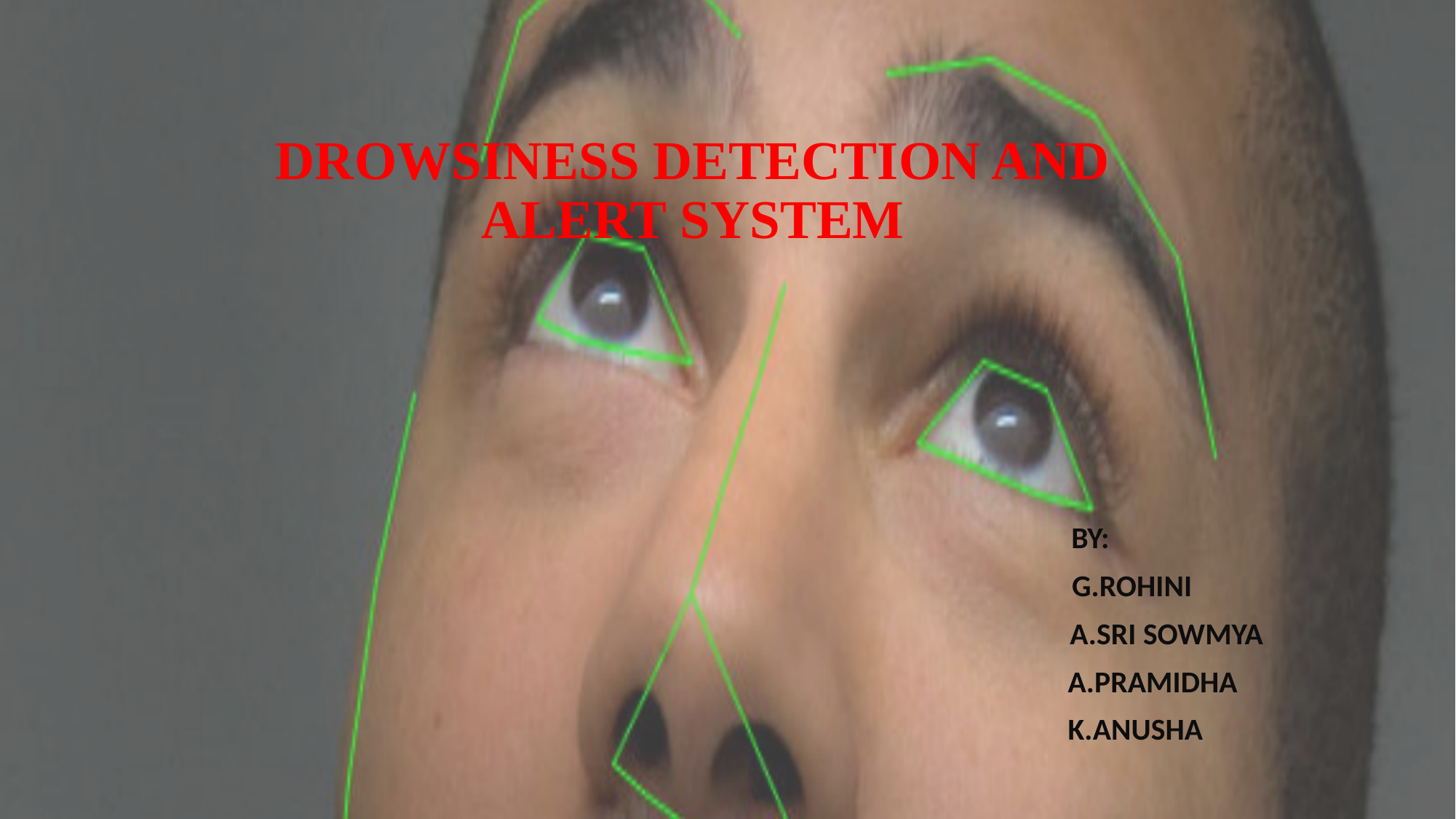

# DROWSINESS DETECTION AND ALERT SYSTEM
                                                       BY:
                                                                   G.ROHINI
                                                                             A.SRI SOWMYA
                                                                         A.PRAMIDHA
                                                                    K.ANUSHA